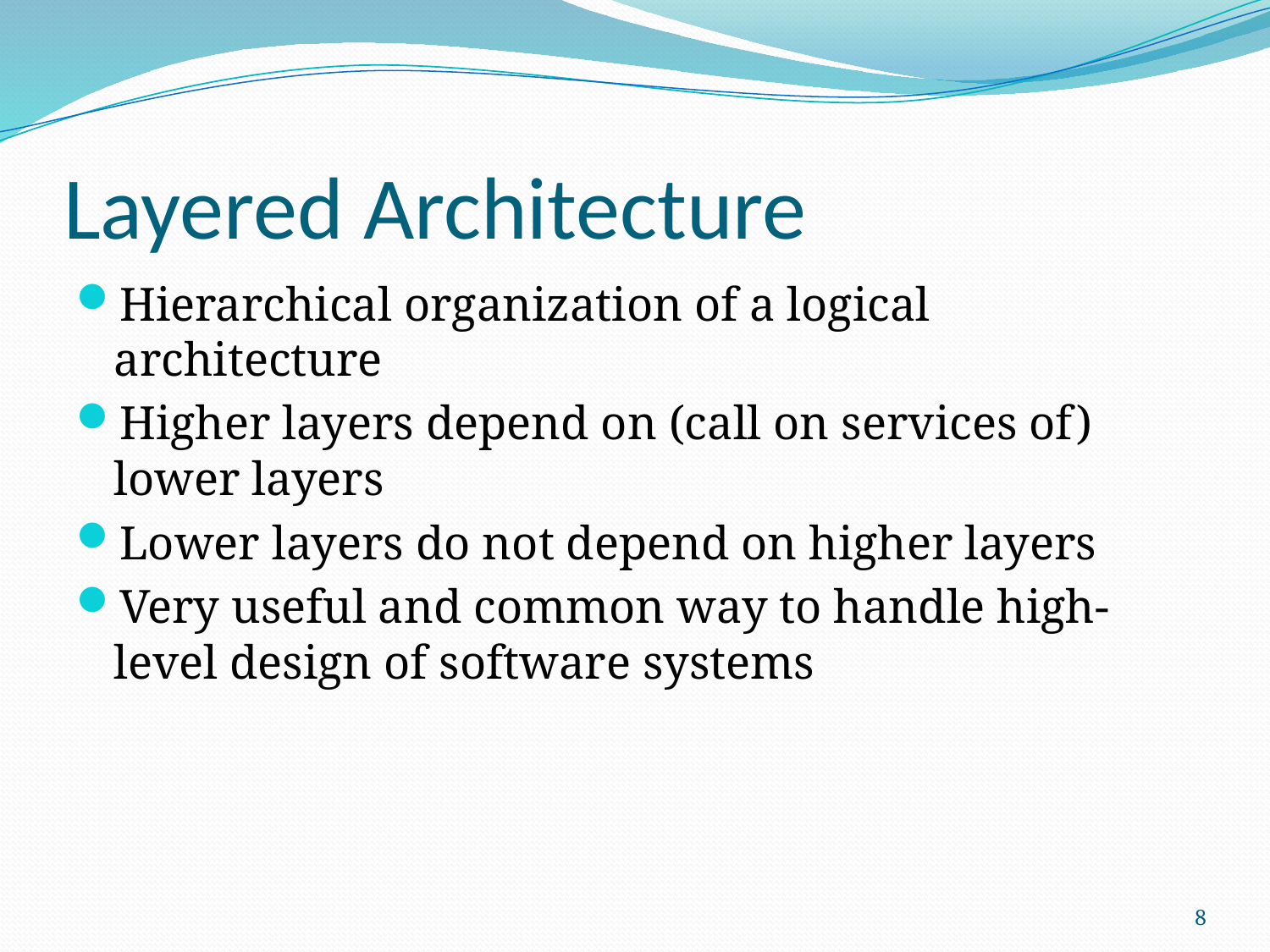

# Layered Architecture
Hierarchical organization of a logical architecture
Higher layers depend on (call on services of) lower layers
Lower layers do not depend on higher layers
Very useful and common way to handle high-level design of software systems
8